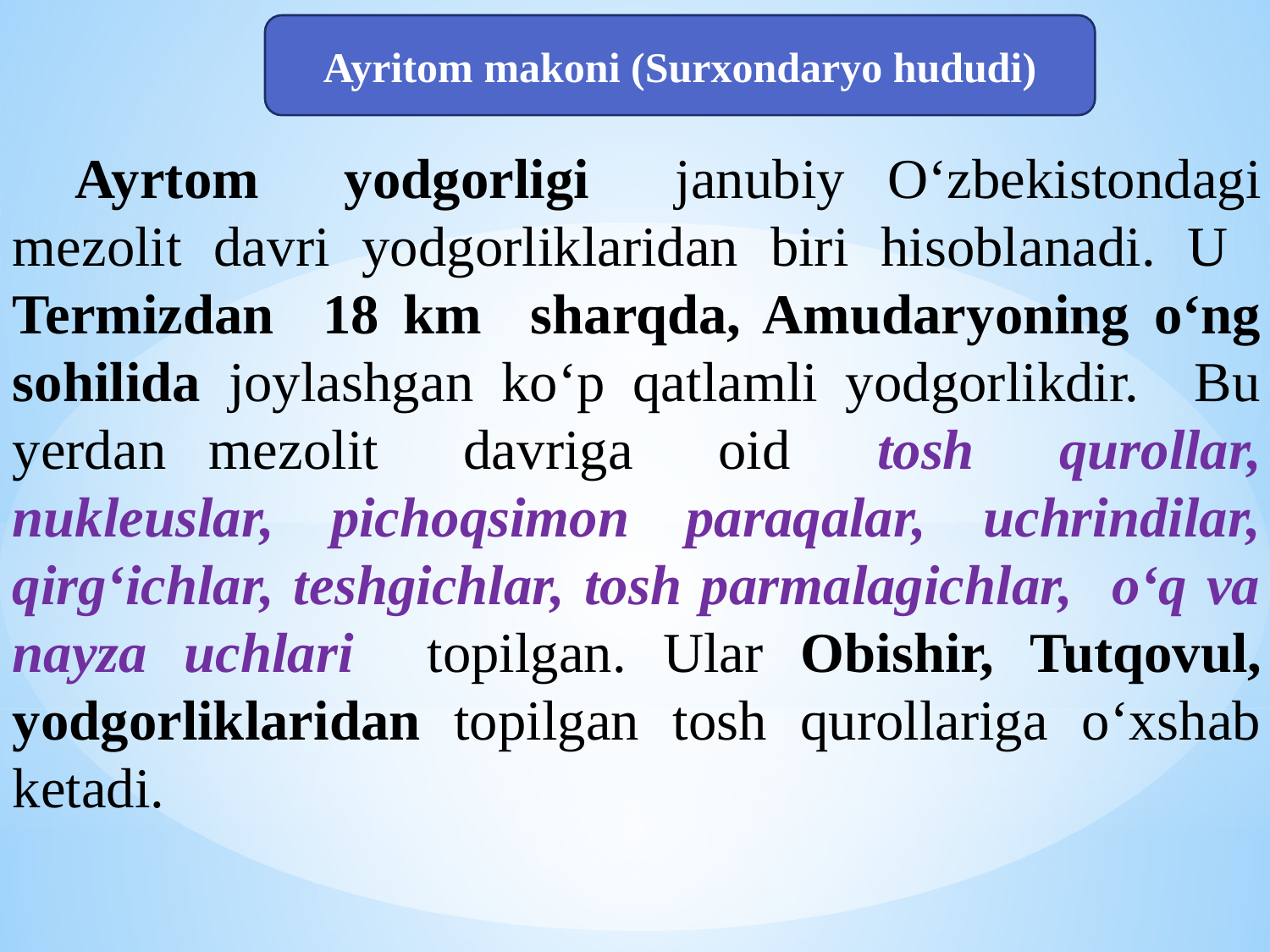

Ayritom makoni (Surxondaryo hududi)
Ayrtom  yodgorligi  janubiy O‘zbekistondagi mezolit davri yodgorliklaridan biri hisoblanadi. U  Termizdan  18 km  sharqda, Amudaryoning o‘ng sohilida joylashgan ko‘p qatlamli yodgorlikdir.  Bu yerdan mezolit  davriga  oid  tosh  qurollar, nukleuslar, pichoqsimon paraqalar, uchrindilar, qirg‘ichlar, teshgichlar, tosh parmalagichlar,  o‘q va nayza uchlari  topilgan. Ular Obishir, Tutqovul, yodgorliklaridan topilgan tosh qurollariga o‘xshab ketadi.